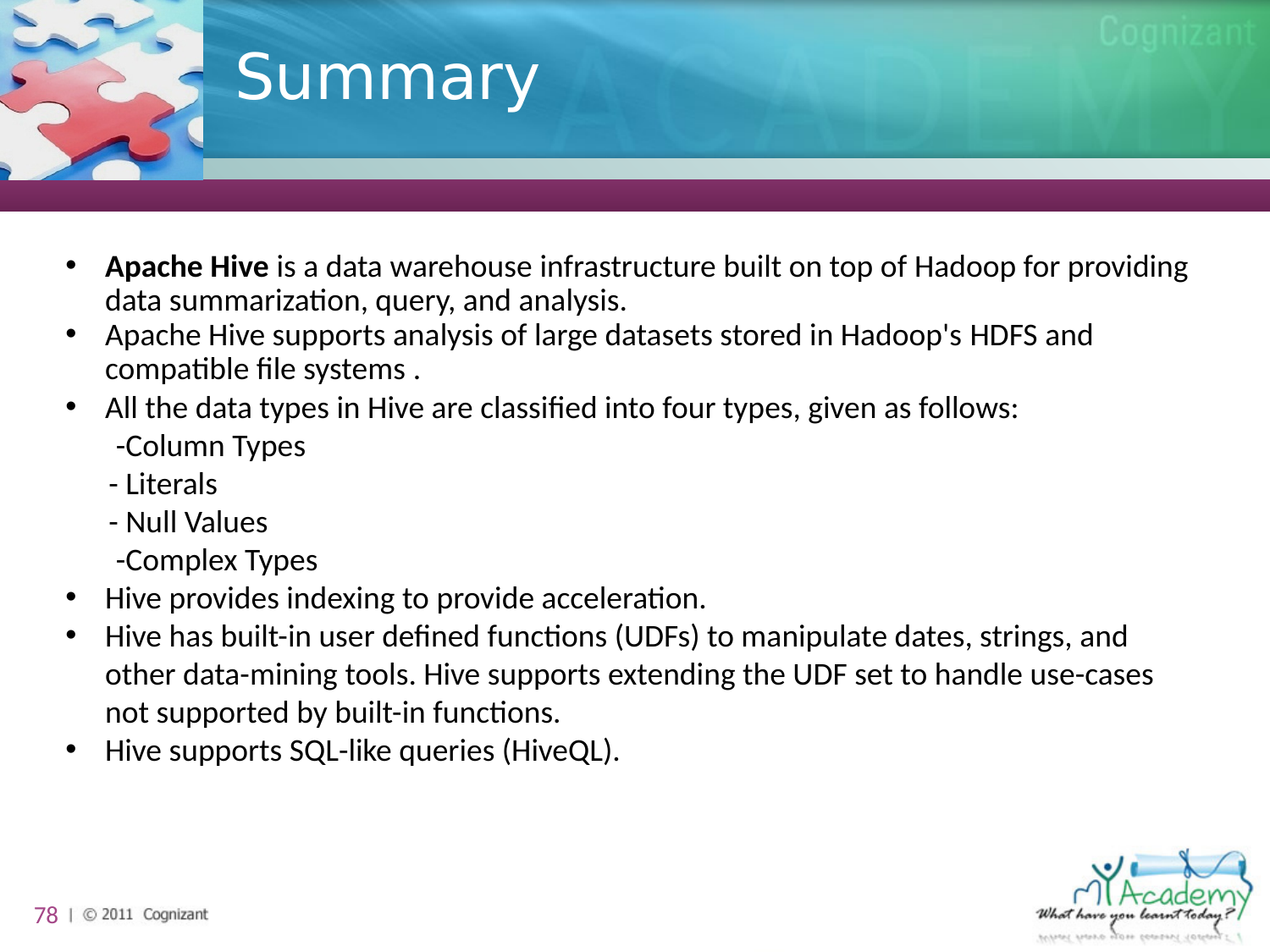

# Summary
Apache Hive is a data warehouse infrastructure built on top of Hadoop for providing data summarization, query, and analysis.
Apache Hive supports analysis of large datasets stored in Hadoop's HDFS and compatible file systems .
All the data types in Hive are classified into four types, given as follows:
       -Column Types
      - Literals
      - Null Values
       -Complex Types
Hive provides indexing to provide acceleration.
Hive has built-in user defined functions (UDFs) to manipulate dates, strings, and other data-mining tools. Hive supports extending the UDF set to handle use-cases not supported by built-in functions.
Hive supports SQL-like queries (HiveQL).

78